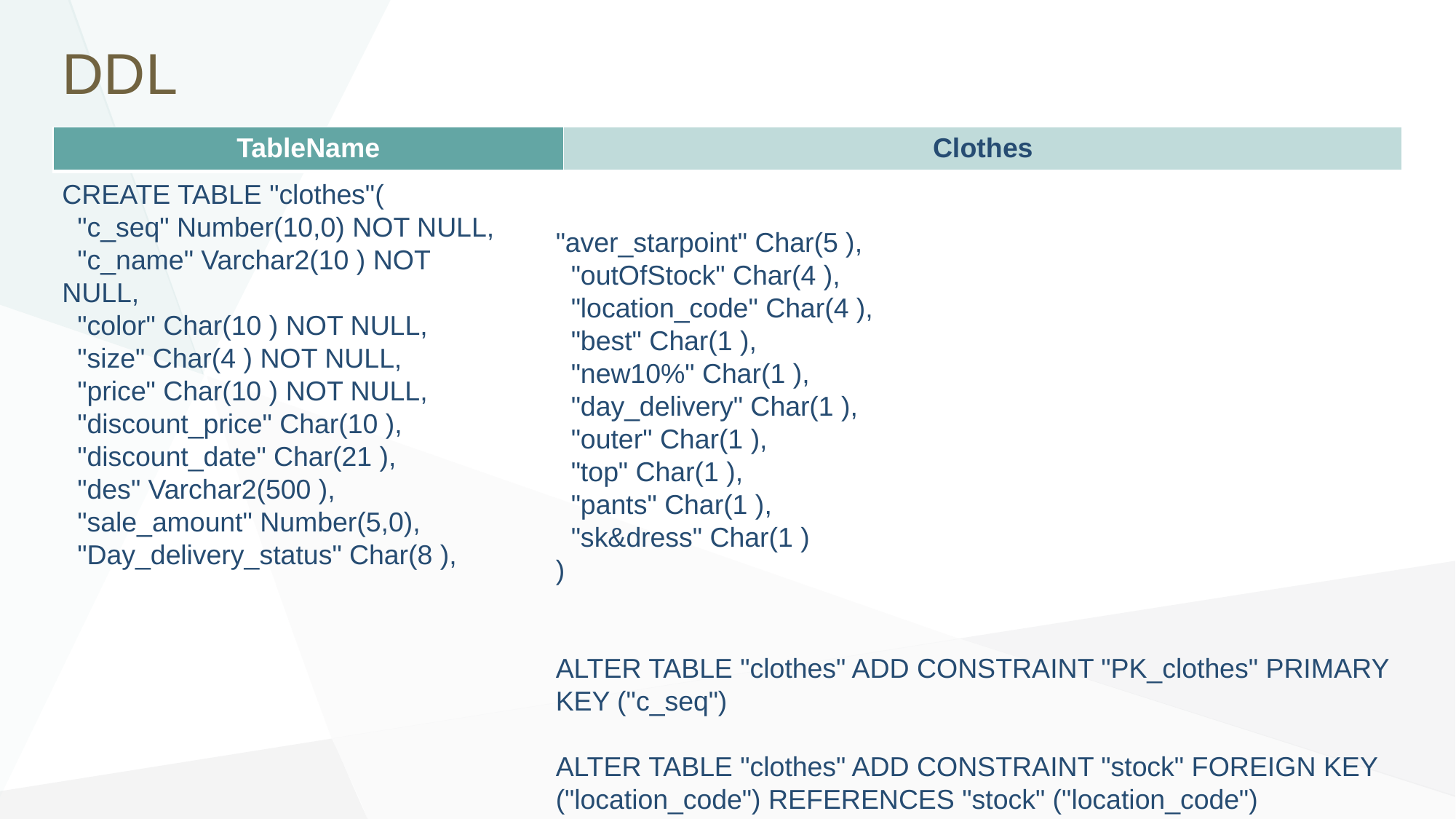

# DDL
| TableName | Clothes |
| --- | --- |
CREATE TABLE "clothes"(
  "c_seq" Number(10,0) NOT NULL,
  "c_name" Varchar2(10 ) NOT NULL,
  "color" Char(10 ) NOT NULL,
  "size" Char(4 ) NOT NULL,
  "price" Char(10 ) NOT NULL,
  "discount_price" Char(10 ),
  "discount_date" Char(21 ),
  "des" Varchar2(500 ),
  "sale_amount" Number(5,0),
  "Day_delivery_status" Char(8 ),
"aver_starpoint" Char(5 ),
  "outOfStock" Char(4 ),
  "location_code" Char(4 ),
  "best" Char(1 ),
  "new10%" Char(1 ),
  "day_delivery" Char(1 ),
  "outer" Char(1 ),
  "top" Char(1 ),
  "pants" Char(1 ),
  "sk&dress" Char(1 )
)

ALTER TABLE "clothes" ADD CONSTRAINT "PK_clothes" PRIMARY KEY ("c_seq")

ALTER TABLE "clothes" ADD CONSTRAINT "stock" FOREIGN KEY ("location_code") REFERENCES "stock" ("location_code")